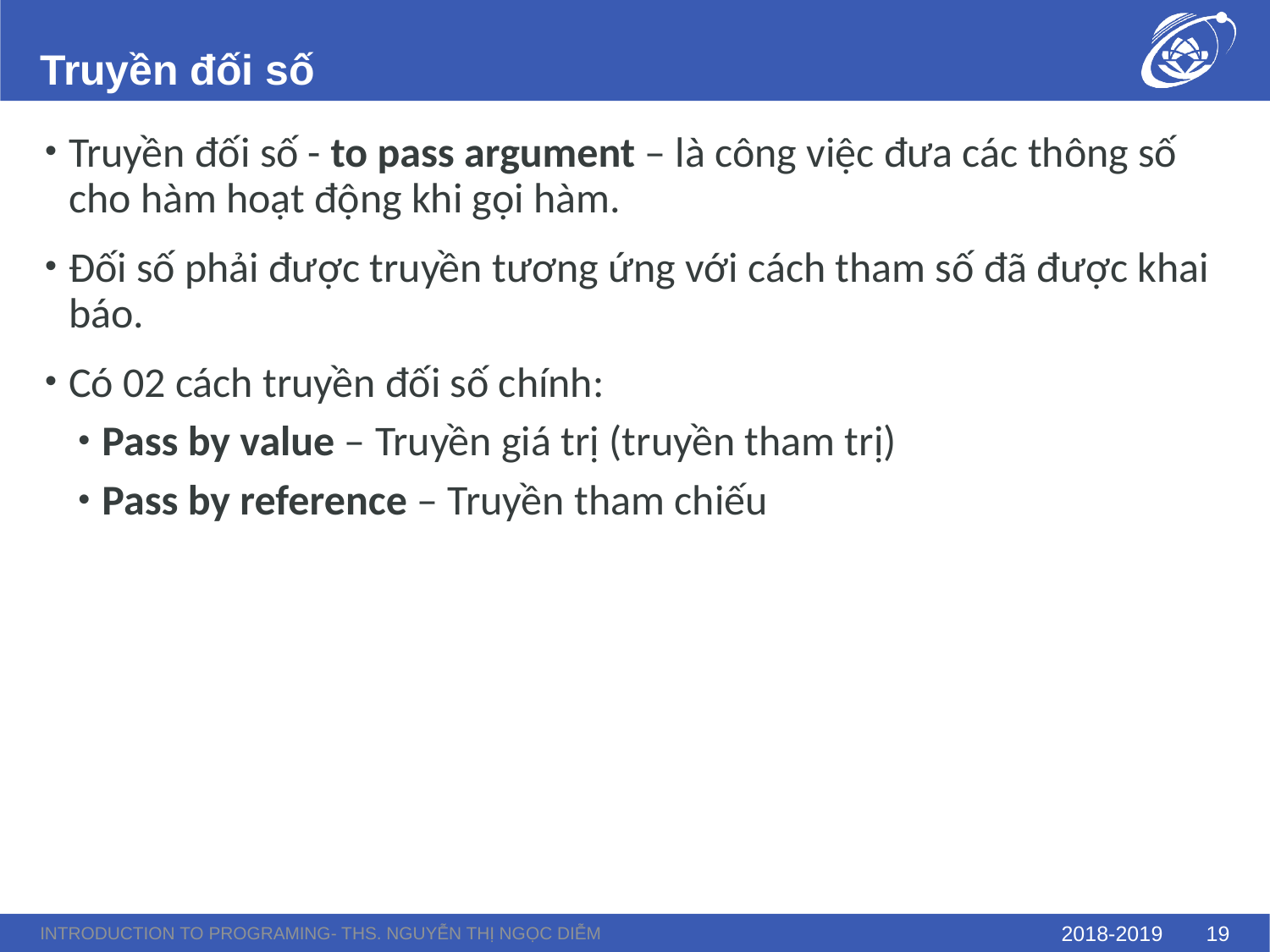

# Truyền đối số
Truyền đối số - to pass argument – là công việc đưa các thông số cho hàm hoạt động khi gọi hàm.
Đối số phải được truyền tương ứng với cách tham số đã được khai báo.
Có 02 cách truyền đối số chính:
Pass by value – Truyền giá trị (truyền tham trị)
Pass by reference – Truyền tham chiếu

Introduction to Programing- ThS. Nguyễn Thị Ngọc Diễm
2018-2019
19